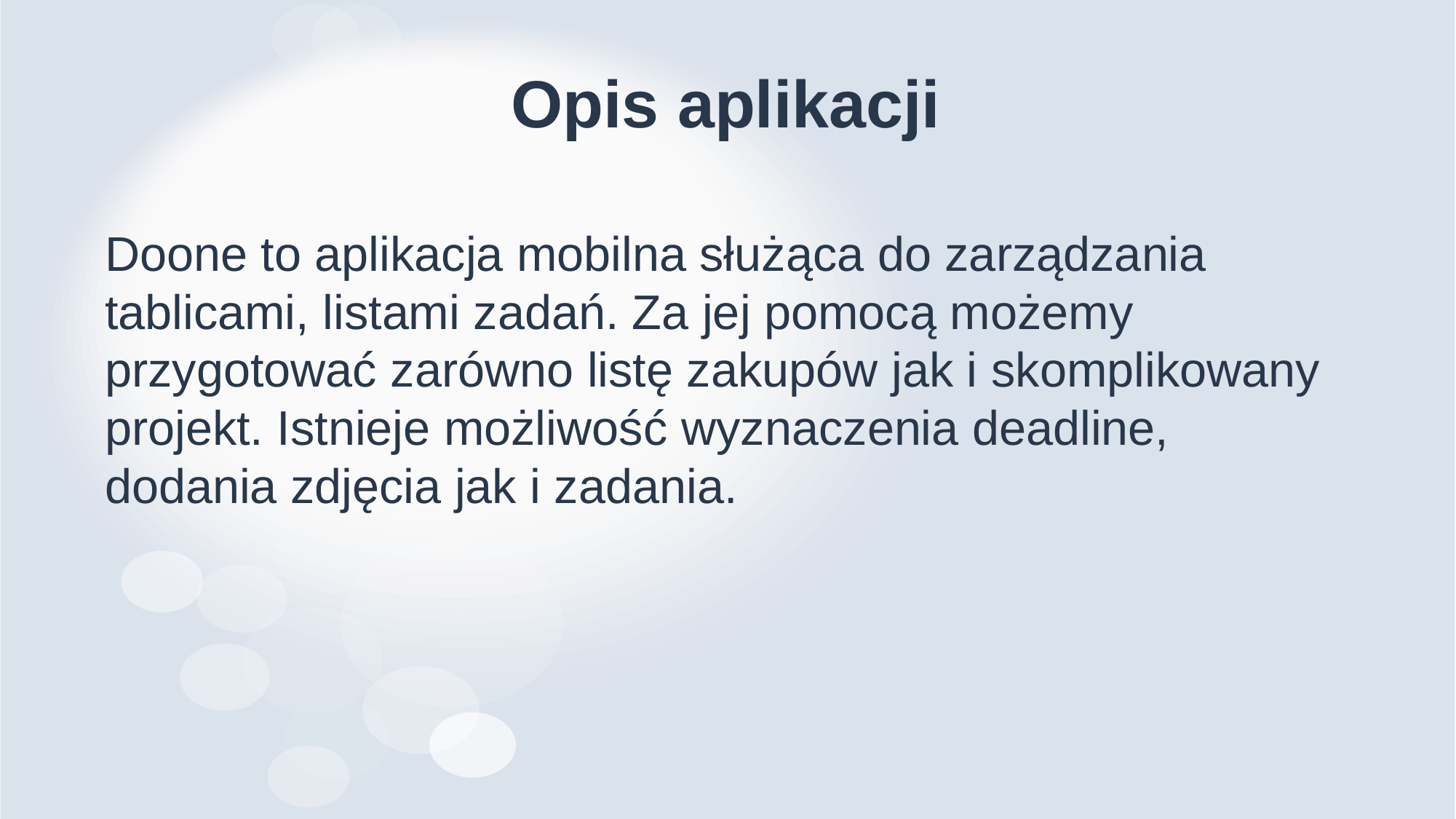

# Opis aplikacji
Doone to aplikacja mobilna służąca do zarządzania tablicami, listami zadań. Za jej pomocą możemy przygotować zarówno listę zakupów jak i skomplikowany projekt. Istnieje możliwość wyznaczenia deadline, dodania zdjęcia jak i zadania.